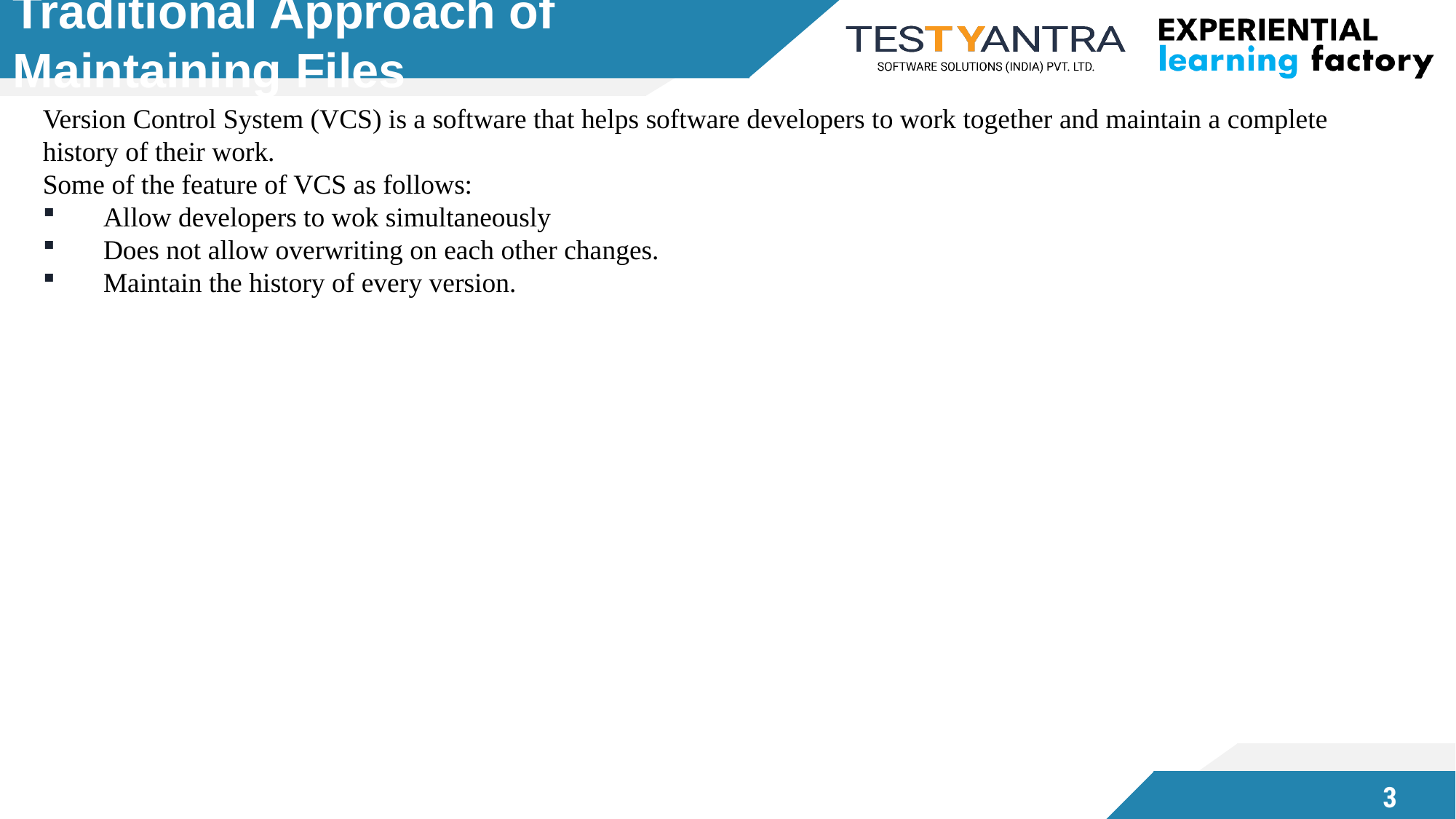

# Traditional Approach of Maintaining Files
Version Control System (VCS) is a software that helps software developers to work together and maintain a complete history of their work.
Some of the feature of VCS as follows:
Allow developers to wok simultaneously
Does not allow overwriting on each other changes.
Maintain the history of every version.

3